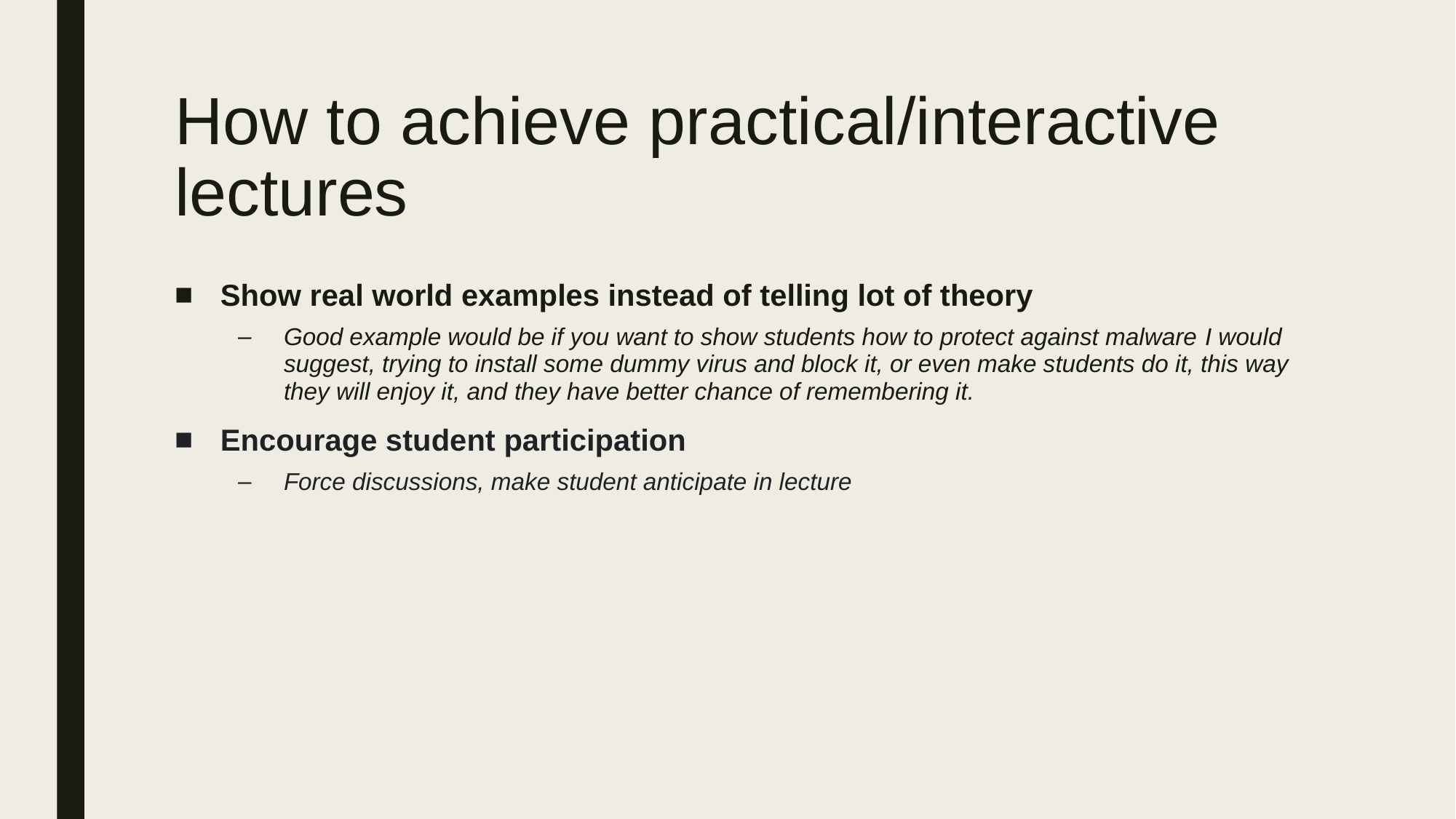

# How to achieve practical/interactive lectures
Show real world examples instead of telling lot of theory
Good example would be if you want to show students how to protect against malware I would suggest, trying to install some dummy virus and block it, or even make students do it, this way they will enjoy it, and they have better chance of remembering it.
Encourage student participation
Force discussions, make student anticipate in lecture